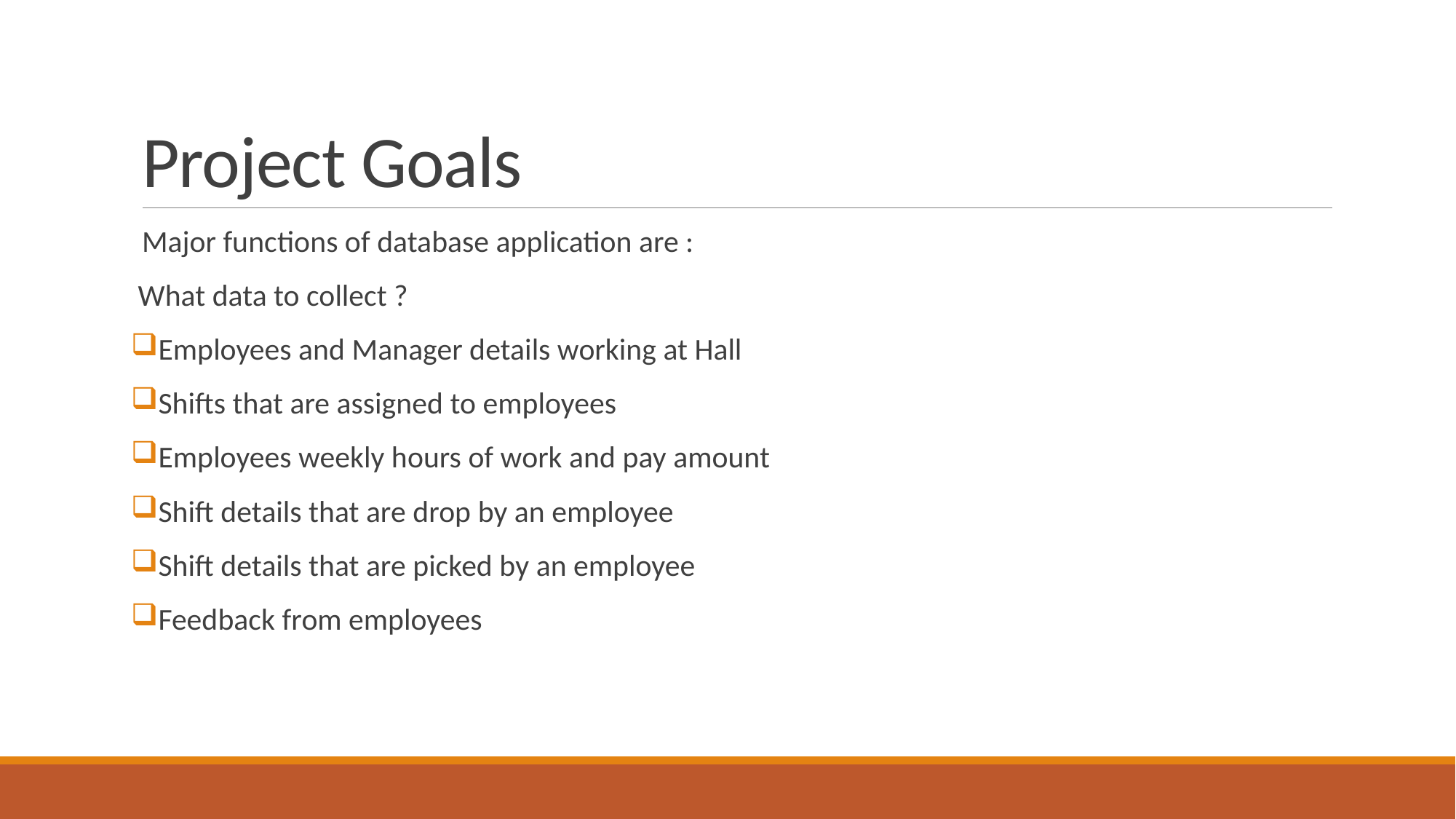

# Project Goals
Major functions of database application are :
 What data to collect ?
Employees and Manager details working at Hall
Shifts that are assigned to employees
Employees weekly hours of work and pay amount
Shift details that are drop by an employee
Shift details that are picked by an employee
Feedback from employees